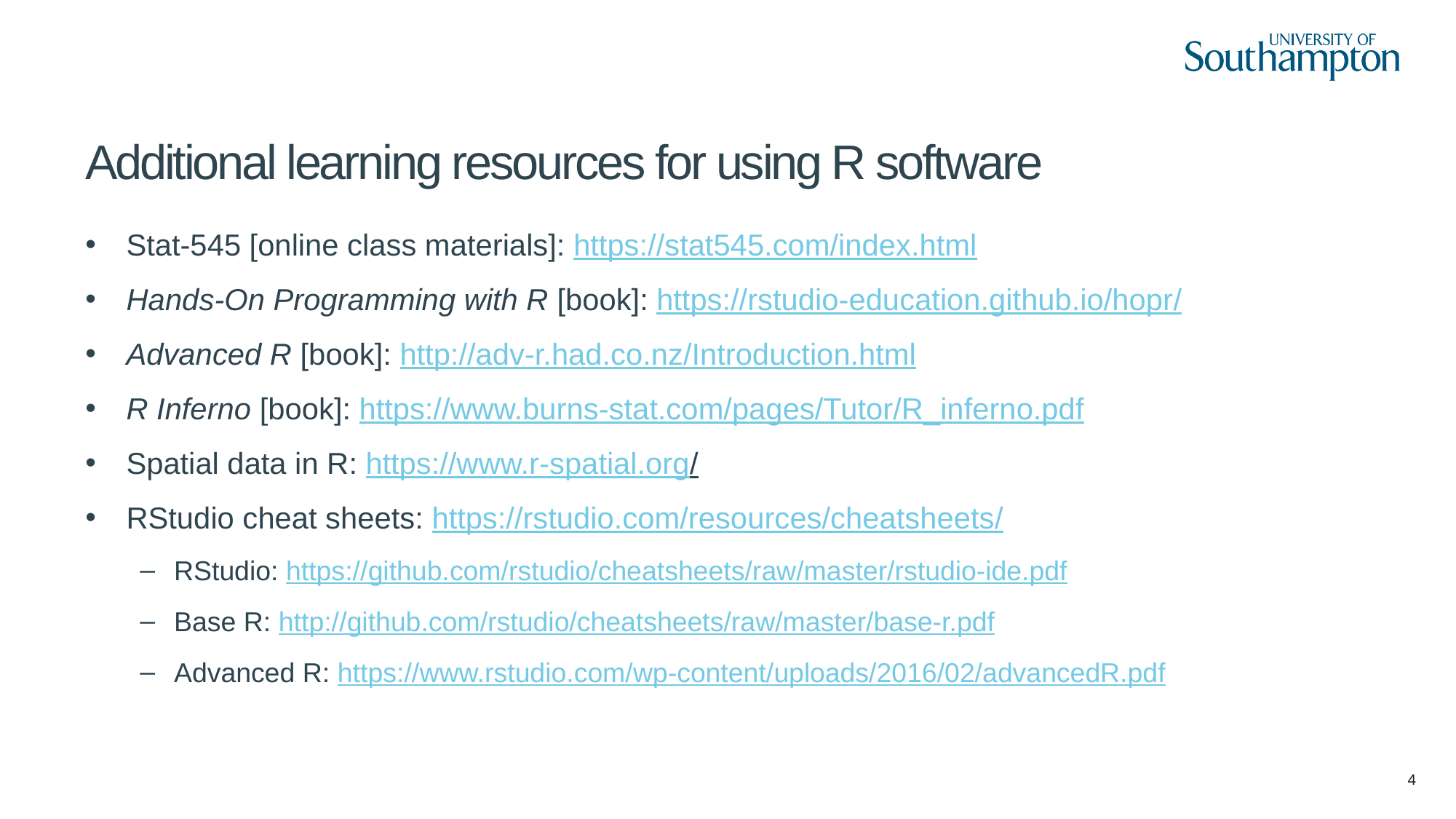

# Additional learning resources for using R software
Stat-545 [online class materials]: https://stat545.com/index.html
Hands-On Programming with R [book]: https://rstudio-education.github.io/hopr/
Advanced R [book]: http://adv-r.had.co.nz/Introduction.html
R Inferno [book]: https://www.burns-stat.com/pages/Tutor/R_inferno.pdf
Spatial data in R: https://www.r-spatial.org/
RStudio cheat sheets: https://rstudio.com/resources/cheatsheets/
RStudio: https://github.com/rstudio/cheatsheets/raw/master/rstudio-ide.pdf
Base R: http://github.com/rstudio/cheatsheets/raw/master/base-r.pdf
Advanced R: https://www.rstudio.com/wp-content/uploads/2016/02/advancedR.pdf